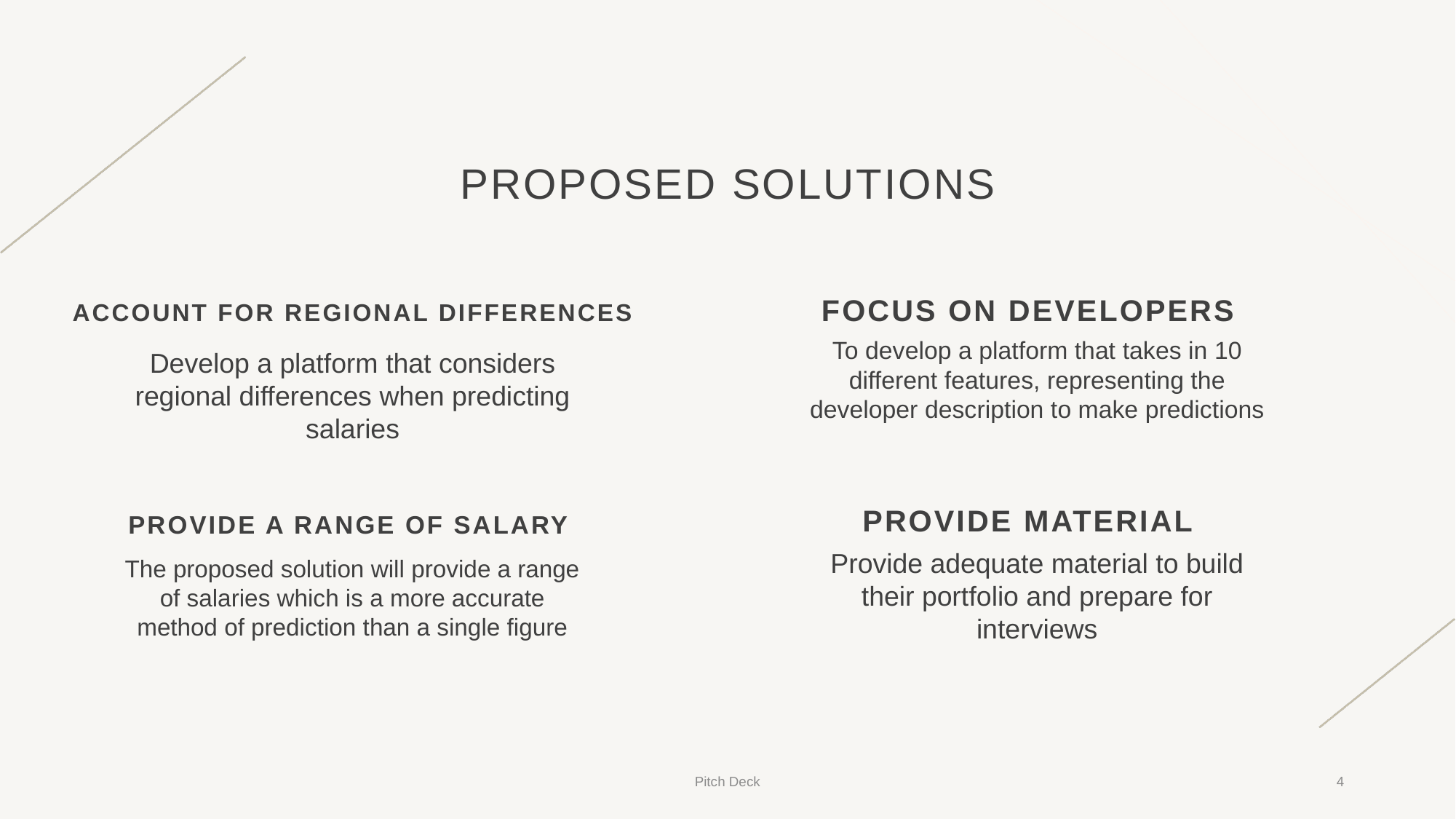

# PROPOSED Solutions
FOCUS ON DEVELOPERS
ACCOUNT FOR REGIONAL DIFFERENCES
To develop a platform that takes in 10 different features, representing the developer description to make predictions

Develop a platform that considers regional differences when predicting salaries
PROVIDE MATERIAL
PROVIDE A RANGE OF SALARY
Provide adequate material to build their portfolio and prepare for interviews
The proposed solution will provide a range of salaries which is a more accurate method of prediction than a single figure

Pitch Deck
4